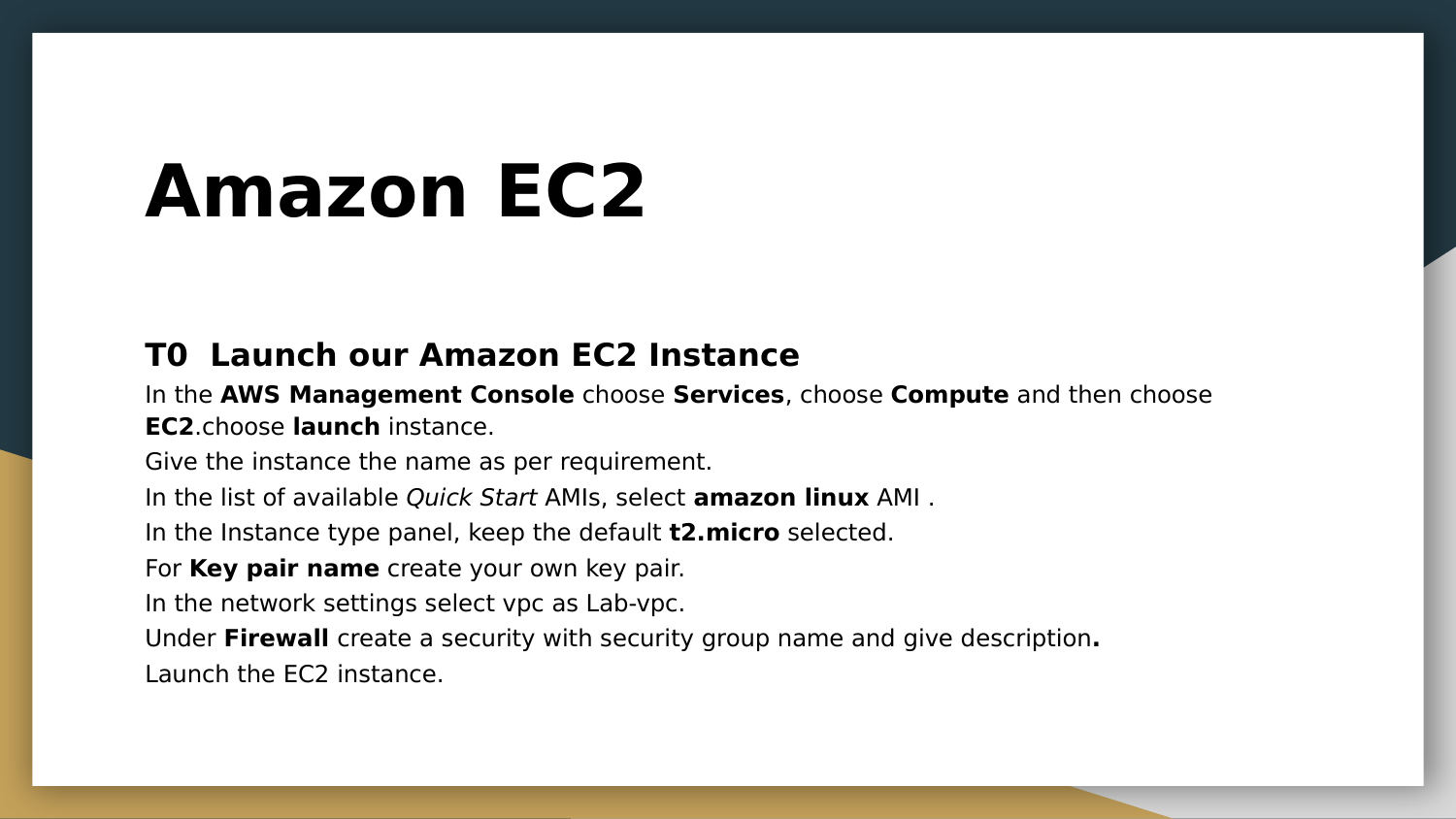

# Amazon EC2
T0  Launch our Amazon EC2 Instance
In the AWS Management Console choose Services, choose Compute and then choose EC2.choose launch instance.
Give the instance the name as per requirement.
In the list of available Quick Start AMIs, select amazon linux AMI .
In the Instance type panel, keep the default t2.micro selected.
For Key pair name create your own key pair.
In the network settings select vpc as Lab-vpc.
Under Firewall create a security with security group name and give description.
Launch the EC2 instance.